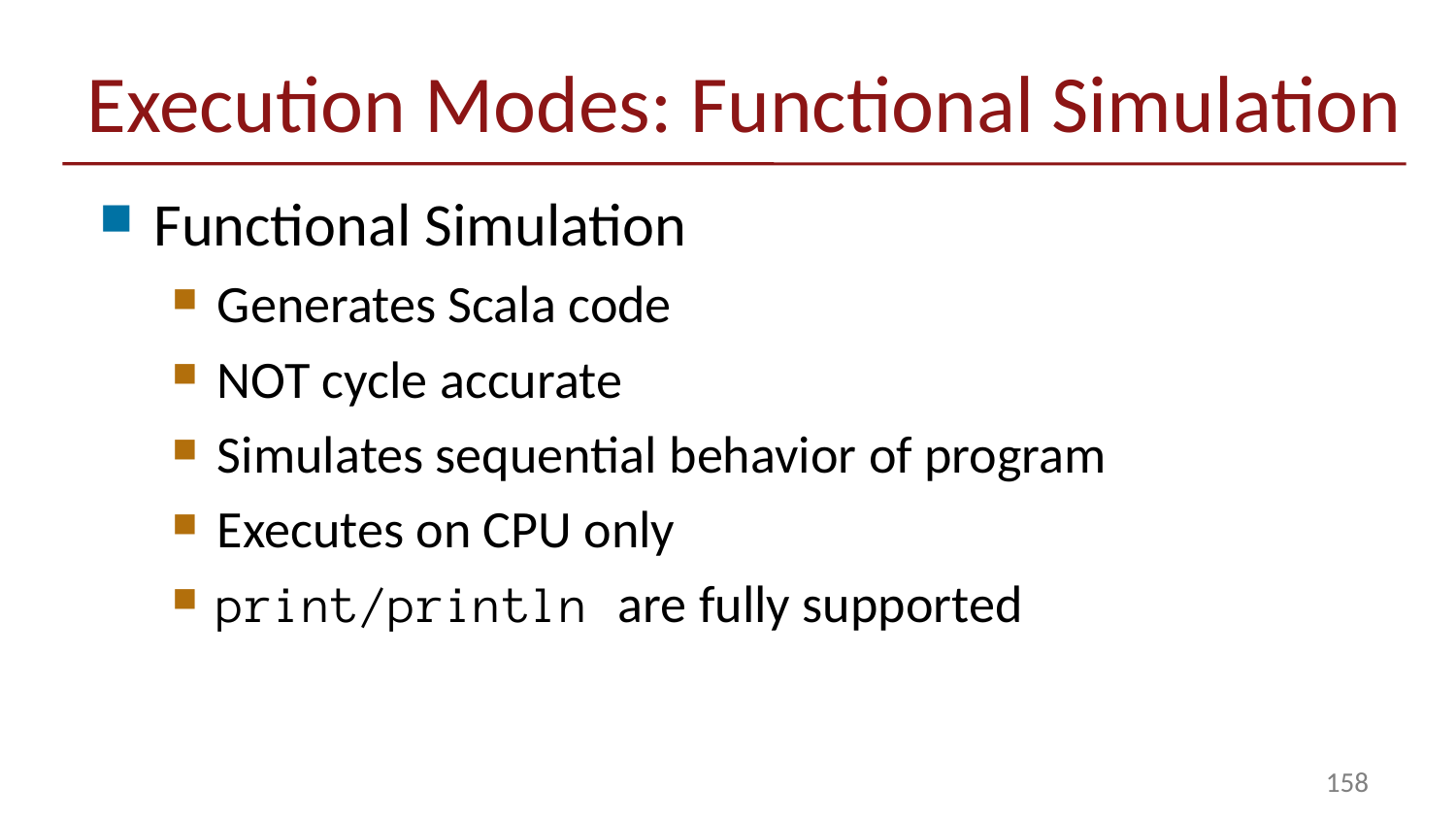

# Execution Modes: Functional Simulation
Functional Simulation
Generates Scala code
NOT cycle accurate
Simulates sequential behavior of program
Executes on CPU only
print/println are fully supported
158